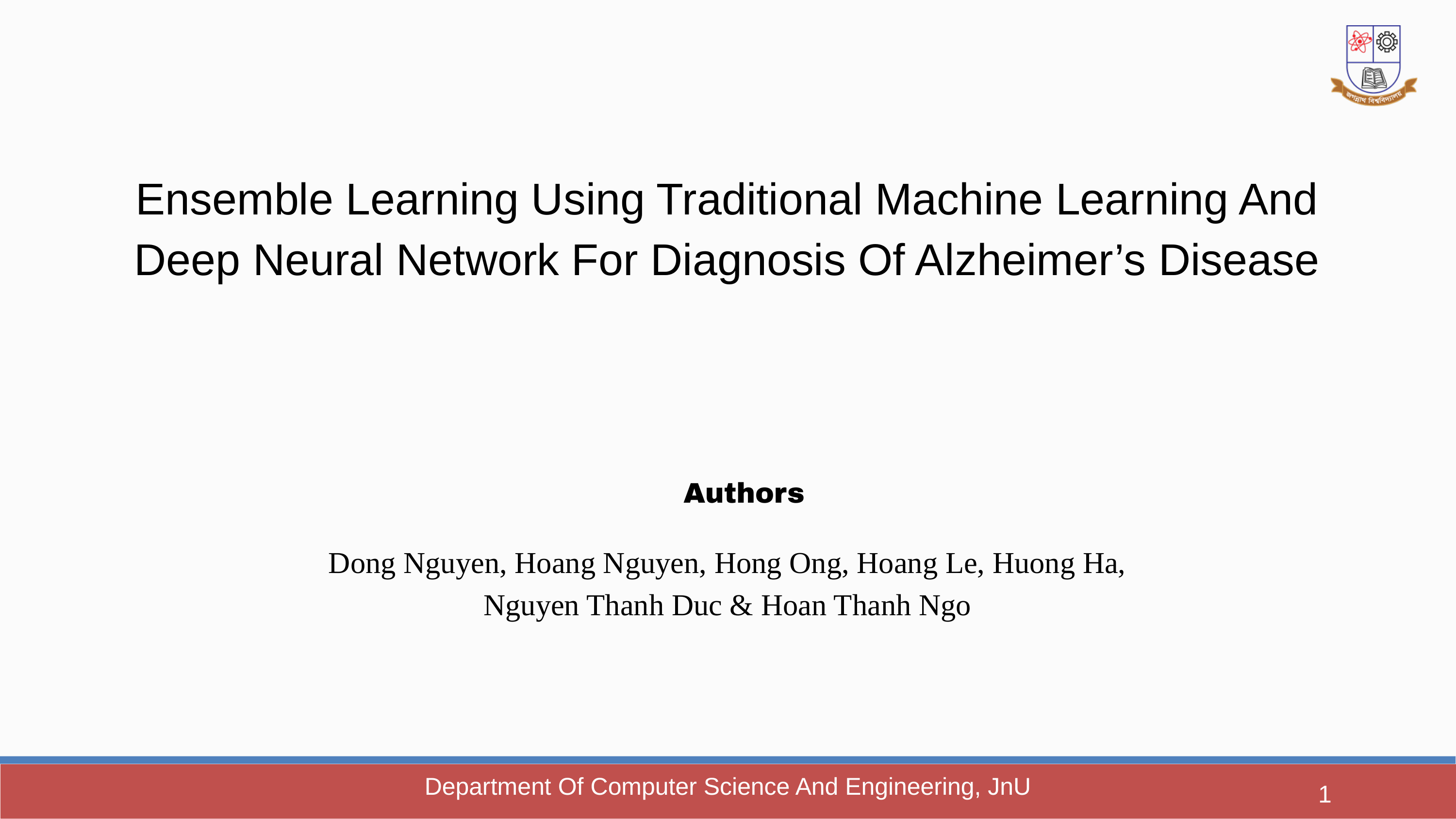

Ensemble Learning Using Traditional Machine Learning And Deep Neural Network For Diagnosis Of Alzheimer’s Disease
Authors
Dong Nguyen, Hoang Nguyen, Hong Ong, Hoang Le, Huong Ha, Nguyen Thanh Duc & Hoan Thanh Ngo
Department Of Computer Science And Engineering, JnU
1